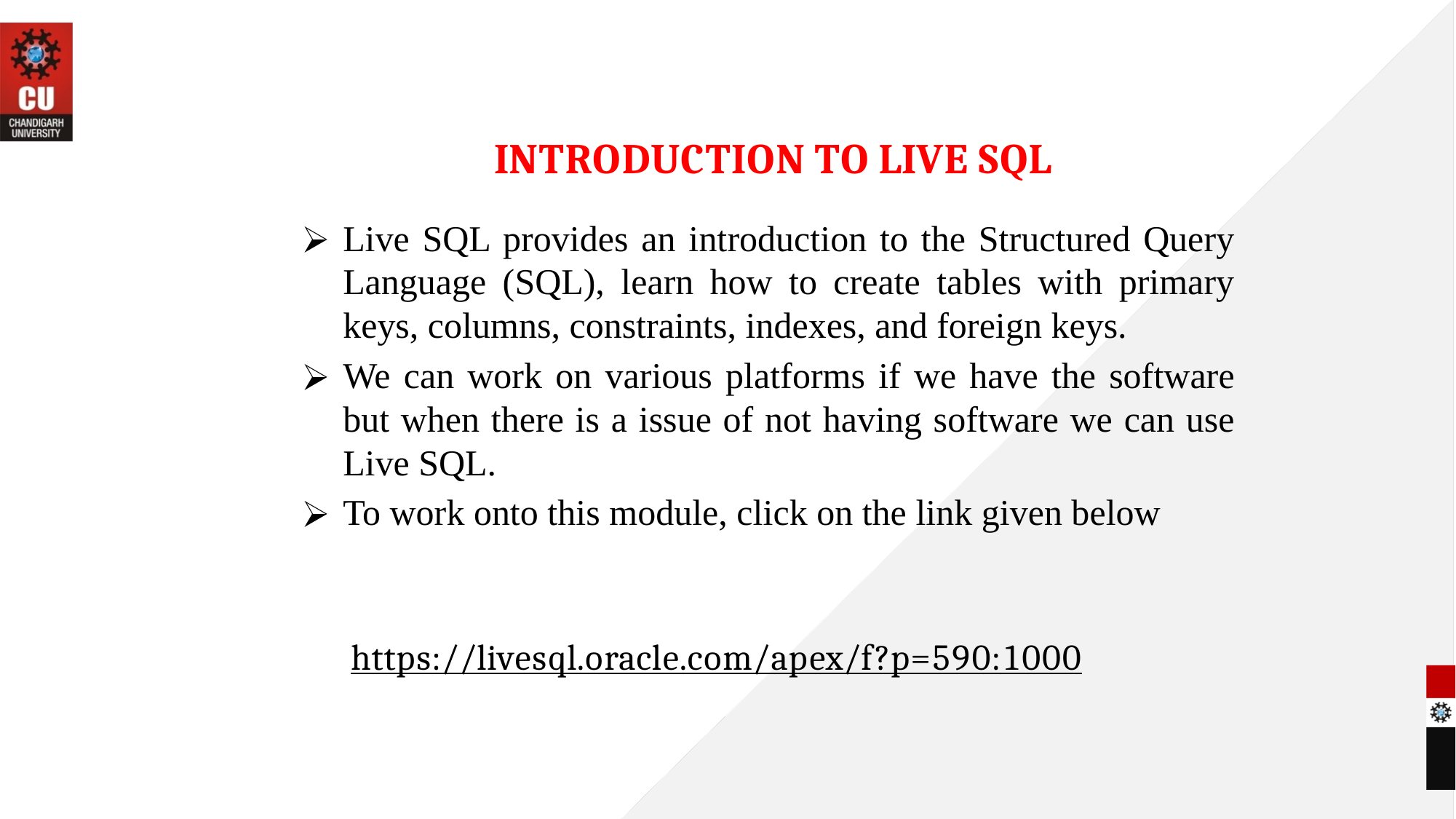

# INTRODUCTION TO LIVE SQL
Live SQL provides an introduction to the Structured Query Language (SQL), learn how to create tables with primary keys, columns, constraints, indexes, and foreign keys.
We can work on various platforms if we have the software but when there is a issue of not having software we can use Live SQL.
To work onto this module, click on the link given below

      https://livesql.oracle.com/apex/f?p=590:1000